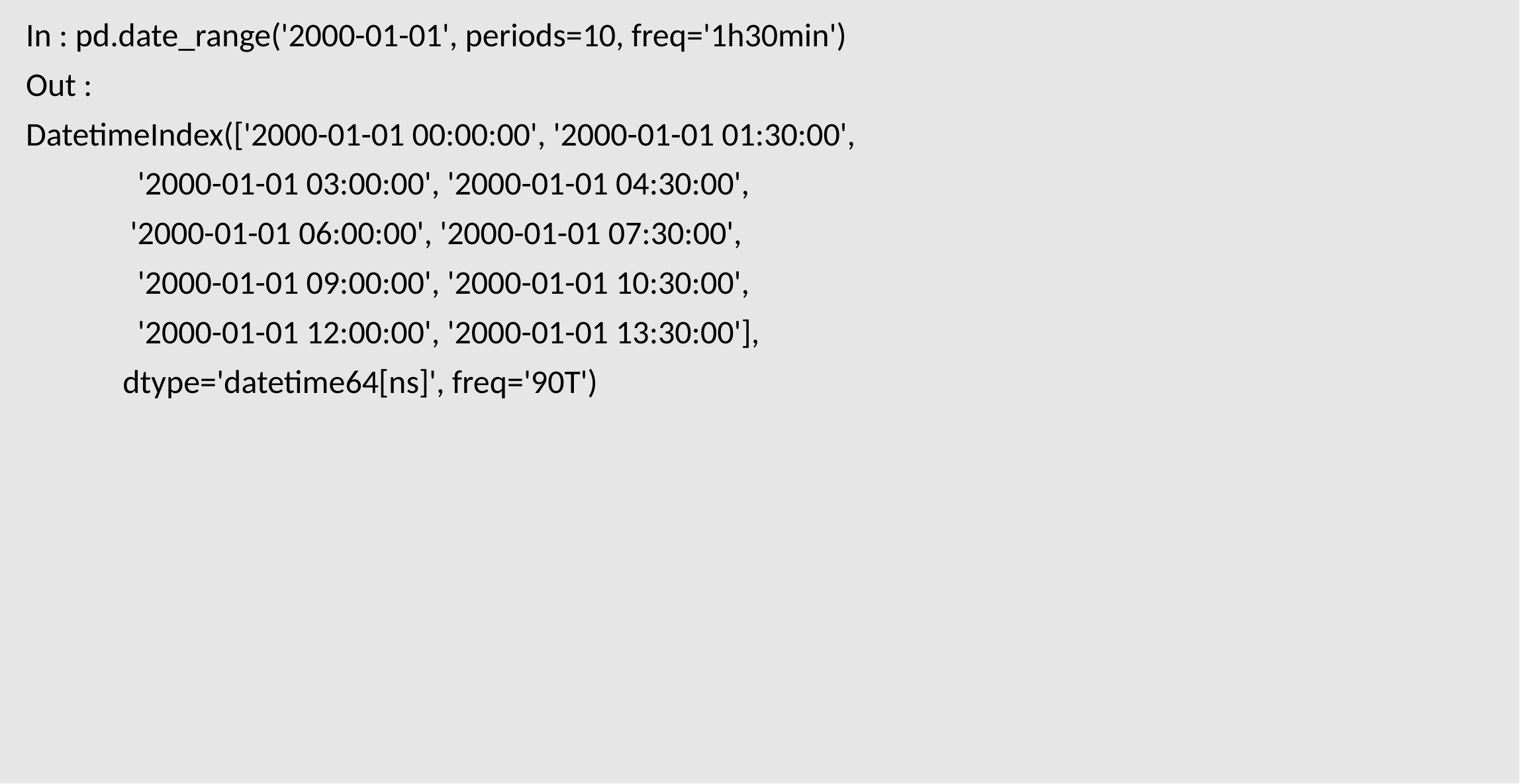

In : pd.date_range('2000-01-01', periods=10, freq='1h30min')
Out :
DatetimeIndex(['2000-01-01 00:00:00', '2000-01-01 01:30:00',
               '2000-01-01 03:00:00', '2000-01-01 04:30:00',
              '2000-01-01 06:00:00', '2000-01-01 07:30:00',
               '2000-01-01 09:00:00', '2000-01-01 10:30:00',
               '2000-01-01 12:00:00', '2000-01-01 13:30:00'],
             dtype='datetime64[ns]', freq='90T')